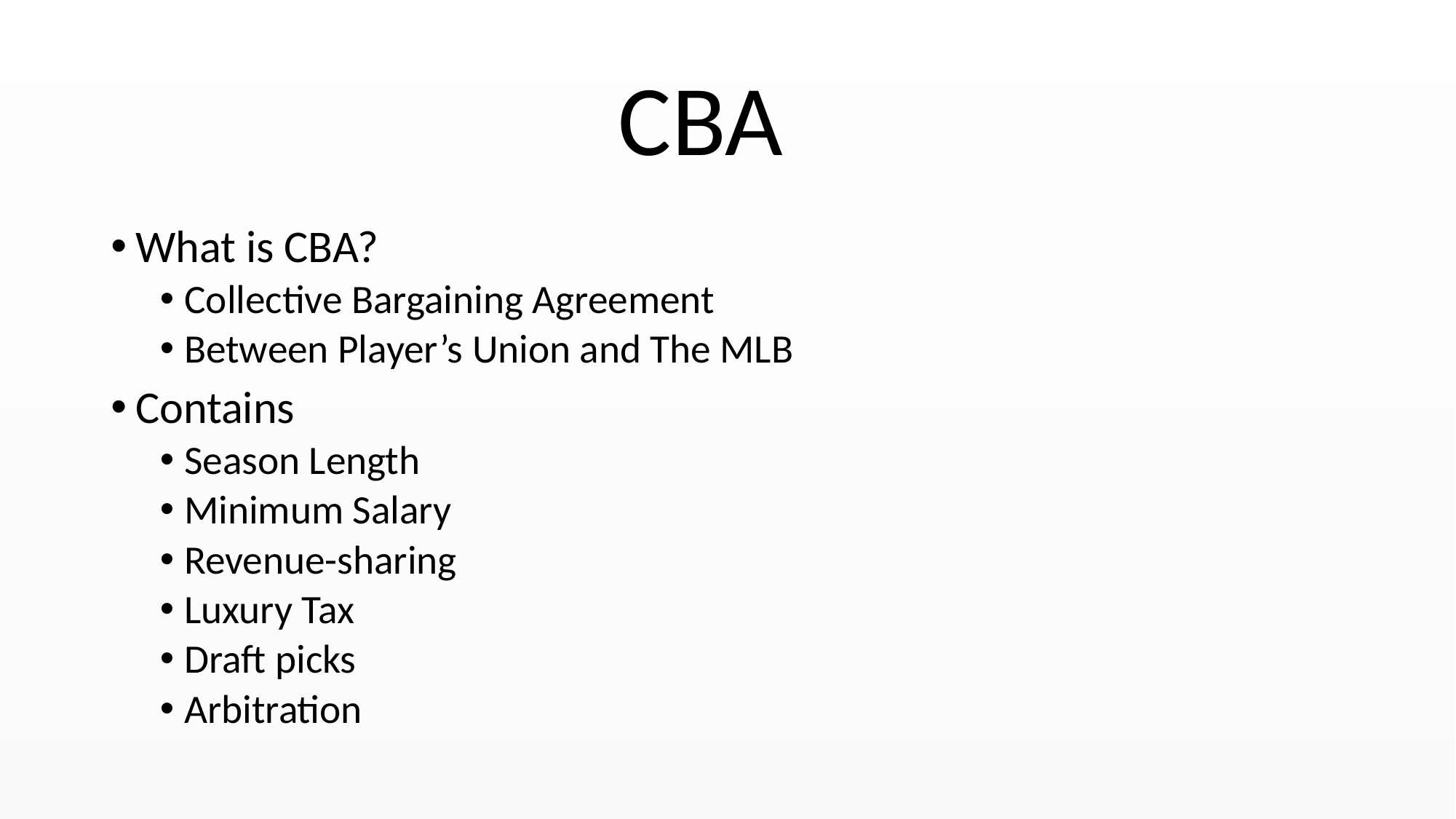

# CBA
What is CBA?
Collective Bargaining Agreement
Between Player’s Union and The MLB
Contains
Season Length
Minimum Salary
Revenue-sharing
Luxury Tax
Draft picks
Arbitration